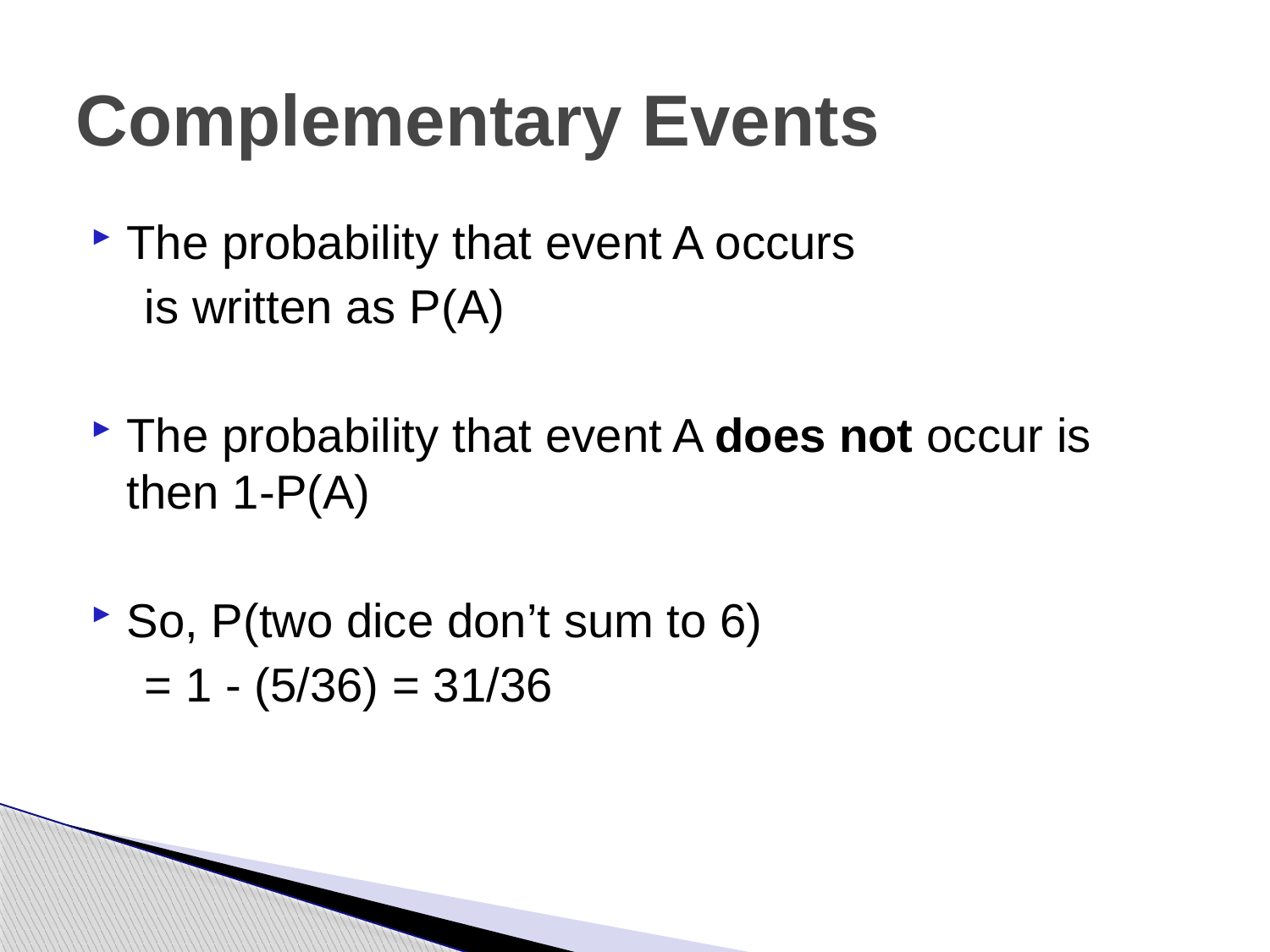

# Complementary Events
The probability that event A occurs
    is written as P(A)

The probability that event A does not occur is then 1-P(A)

So, P(two dice don’t sum to 6)
    = 1 - (5/36) = 31/36